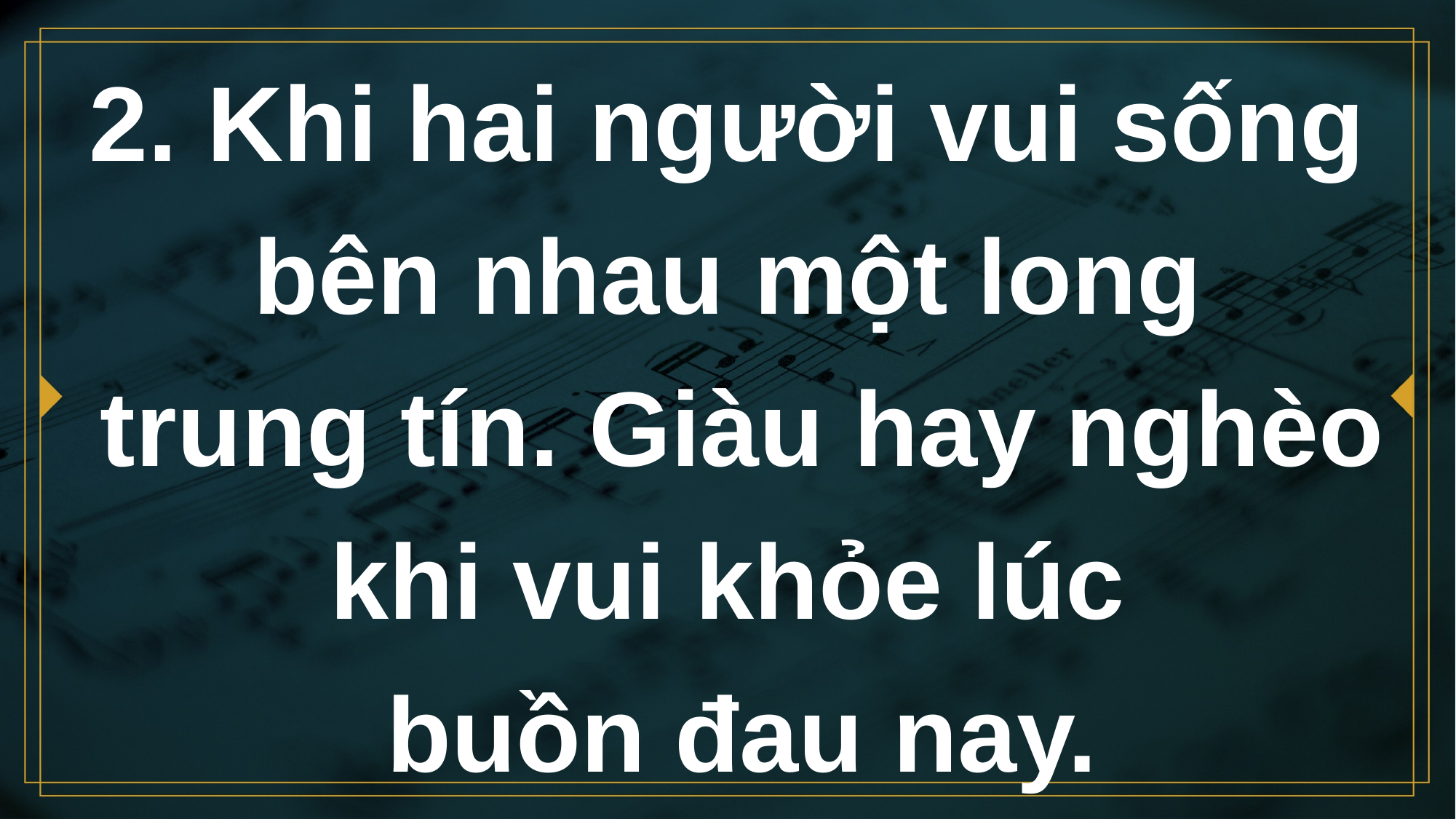

# 2. Khi hai người vui sống bên nhau một long trung tín. Giàu hay nghèo khi vui khỏe lúc buồn đau nay.